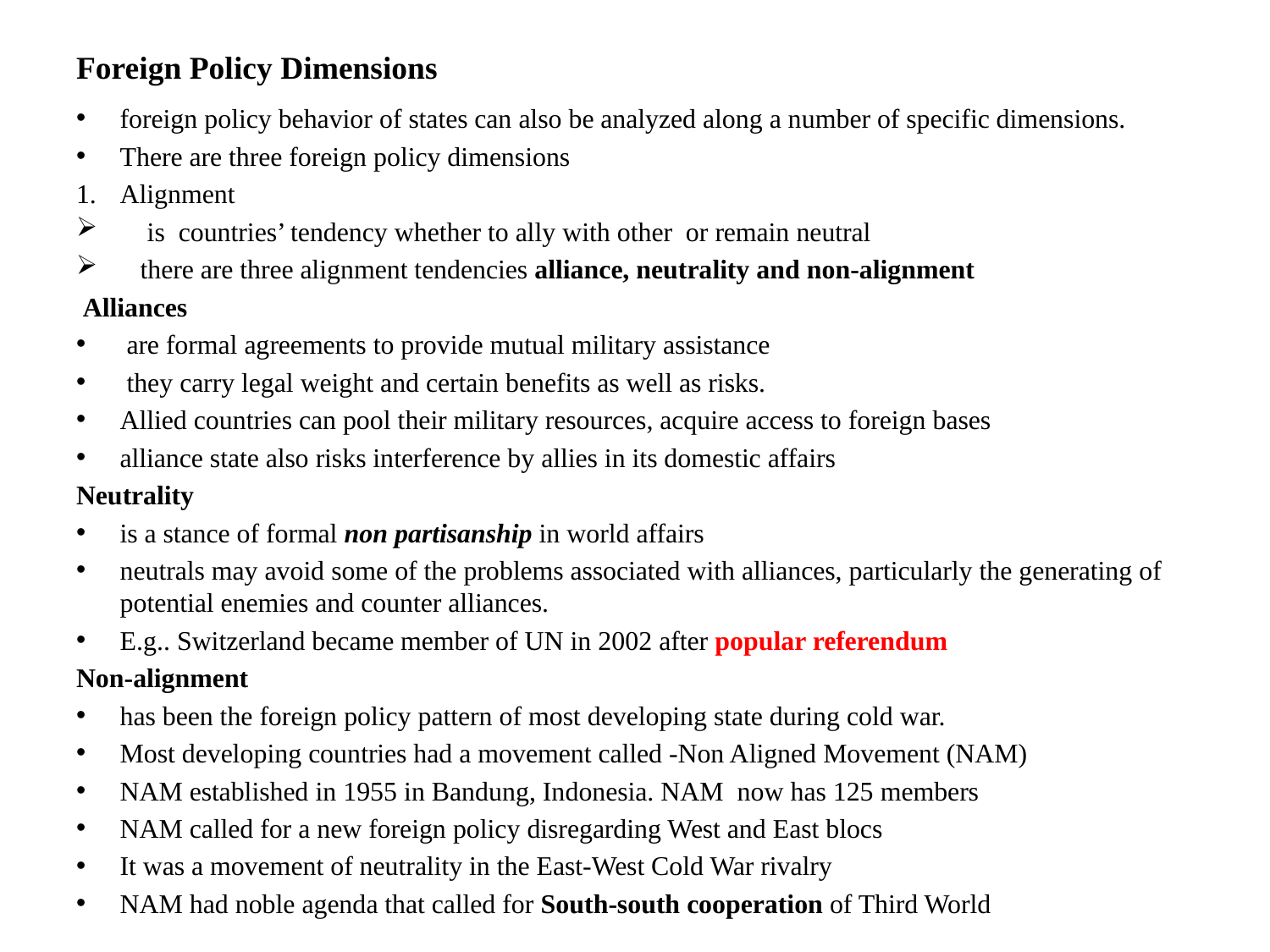

# Foreign Policy Dimensions
foreign policy behavior of states can also be analyzed along a number of specific dimensions.
There are three foreign policy dimensions
Alignment
    is  countries’ tendency whether to ally with other  or remain neutral
   there are three alignment tendencies alliance, neutrality and non-alignment
 Alliances
 are formal agreements to provide mutual military assistance
 they carry legal weight and certain benefits as well as risks.
Allied countries can pool their military resources, acquire access to foreign bases
alliance state also risks interference by allies in its domestic affairs
Neutrality
is a stance of formal non partisanship in world affairs
neutrals may avoid some of the problems associated with alliances, particularly the generating of potential enemies and counter alliances.
E.g.. Switzerland became member of UN in 2002 after popular referendum
Non-alignment
has been the foreign policy pattern of most developing state during cold war.
Most developing countries had a movement called -Non Aligned Movement (NAM)
NAM established in 1955 in Bandung, Indonesia. NAM  now has 125 members
NAM called for a new foreign policy disregarding West and East blocs
It was a movement of neutrality in the East-West Cold War rivalry
NAM had noble agenda that called for South-south cooperation of Third World